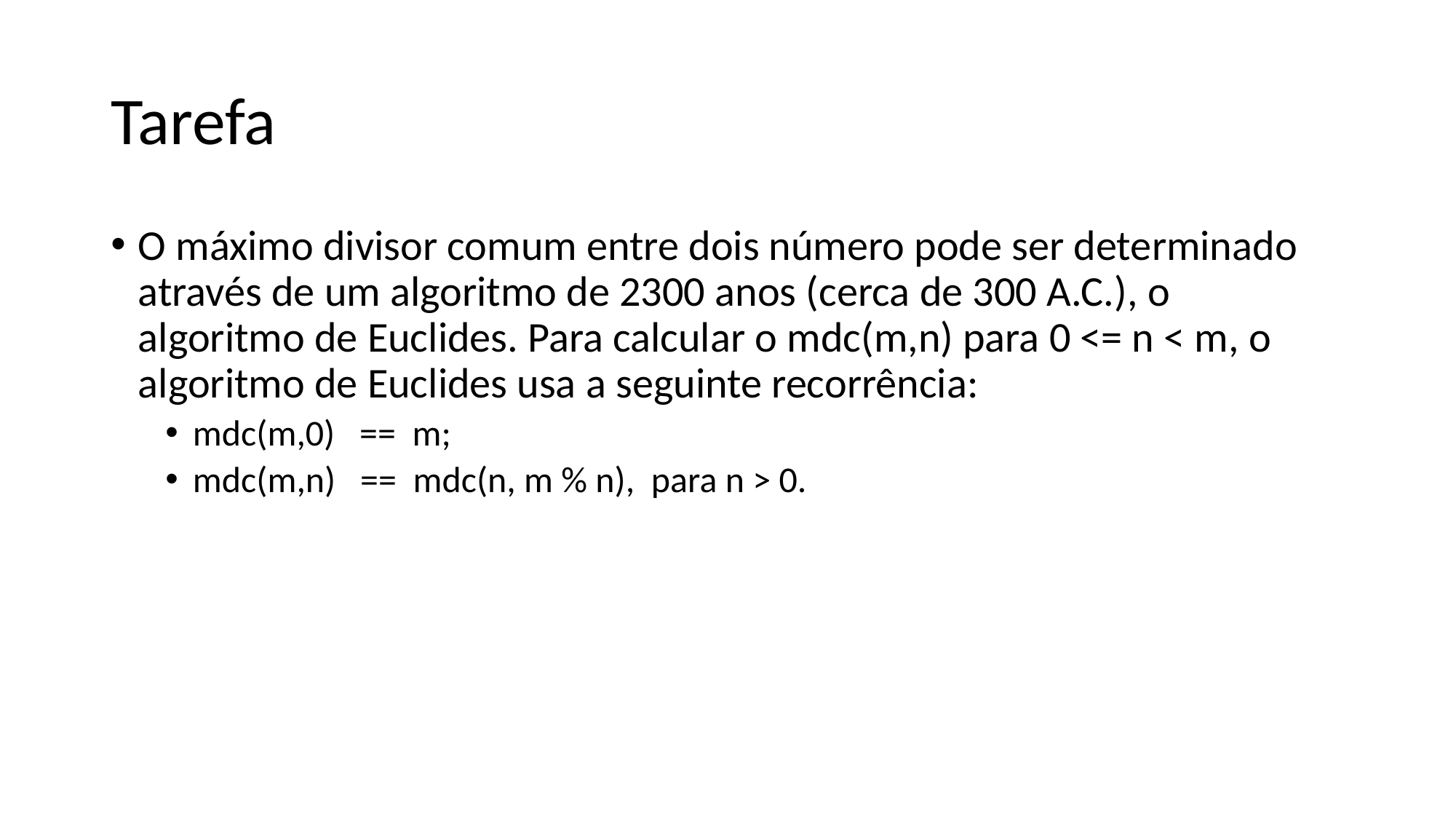

# Tarefa
O máximo divisor comum entre dois número pode ser determinado através de um algoritmo de 2300 anos (cerca de 300 A.C.), o algoritmo de Euclides. Para calcular o mdc(m,n) para 0 <= n < m, o algoritmo de Euclides usa a seguinte recorrência:
mdc(m,0)   ==  m;
mdc(m,n)   ==  mdc(n, m % n),  para n > 0.